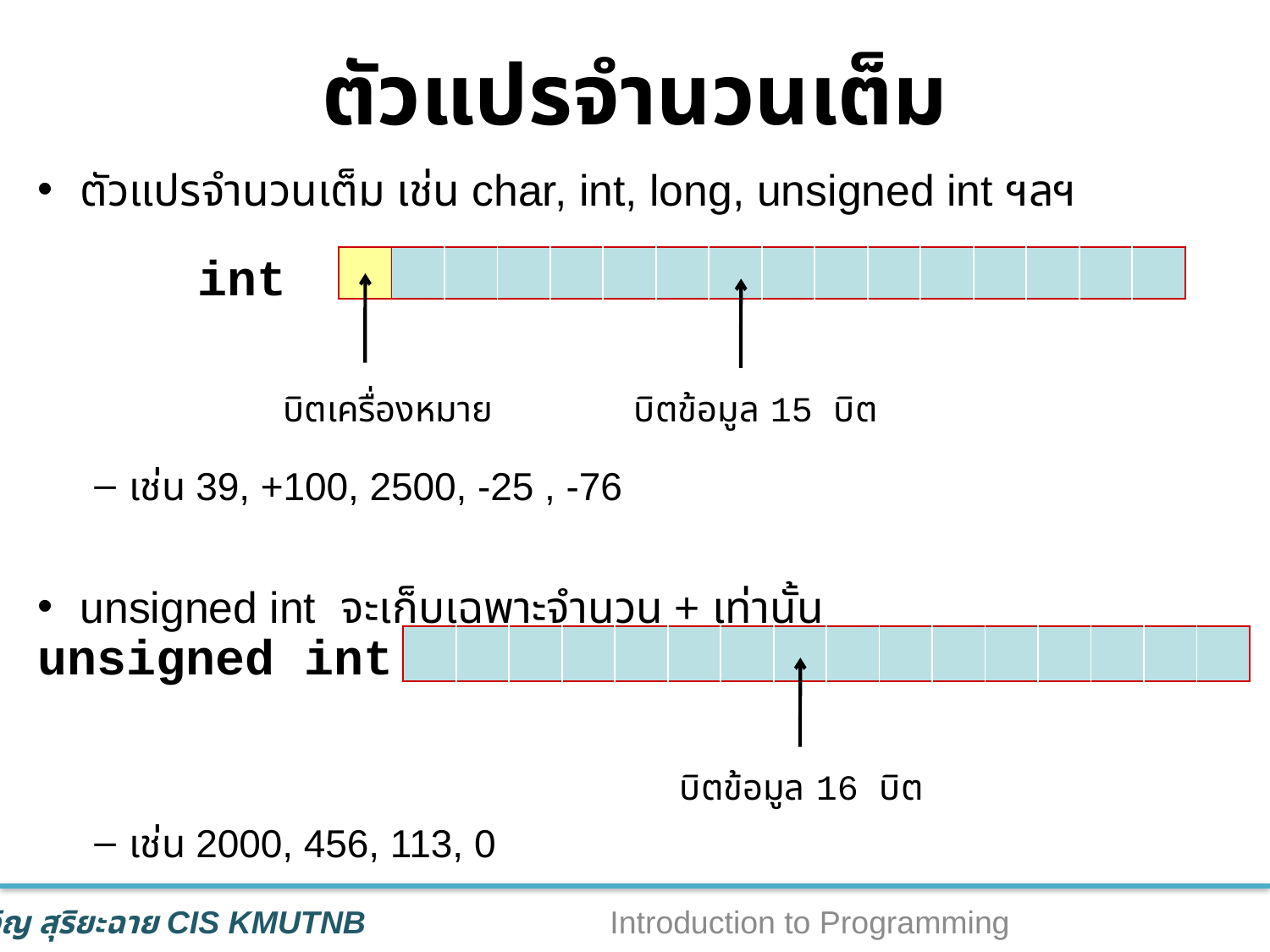

# ตัวแปรจำนวนเต็ม
ตัวแปรจำนวนเต็ม เช่น char, int, long, unsigned int ฯลฯ

เช่น 39, +100, 2500, -25 , -76

unsigned int  จะเก็บเฉพาะจำนวน + เท่านั้น

เช่น 2000, 456, 113, 0
int
|  |  |  |  |  |  |  |  |  |  |  |  |  |  |  |  |
| --- | --- | --- | --- | --- | --- | --- | --- | --- | --- | --- | --- | --- | --- | --- | --- |
บิตเครื่องหมาย
บิตข้อมูล 15 บิต
unsigned int
|  |  |  |  |  |  |  |  |  |  |  |  |  |  |  |  |
| --- | --- | --- | --- | --- | --- | --- | --- | --- | --- | --- | --- | --- | --- | --- | --- |
บิตข้อมูล 16 บิต
51
Introduction to Programming